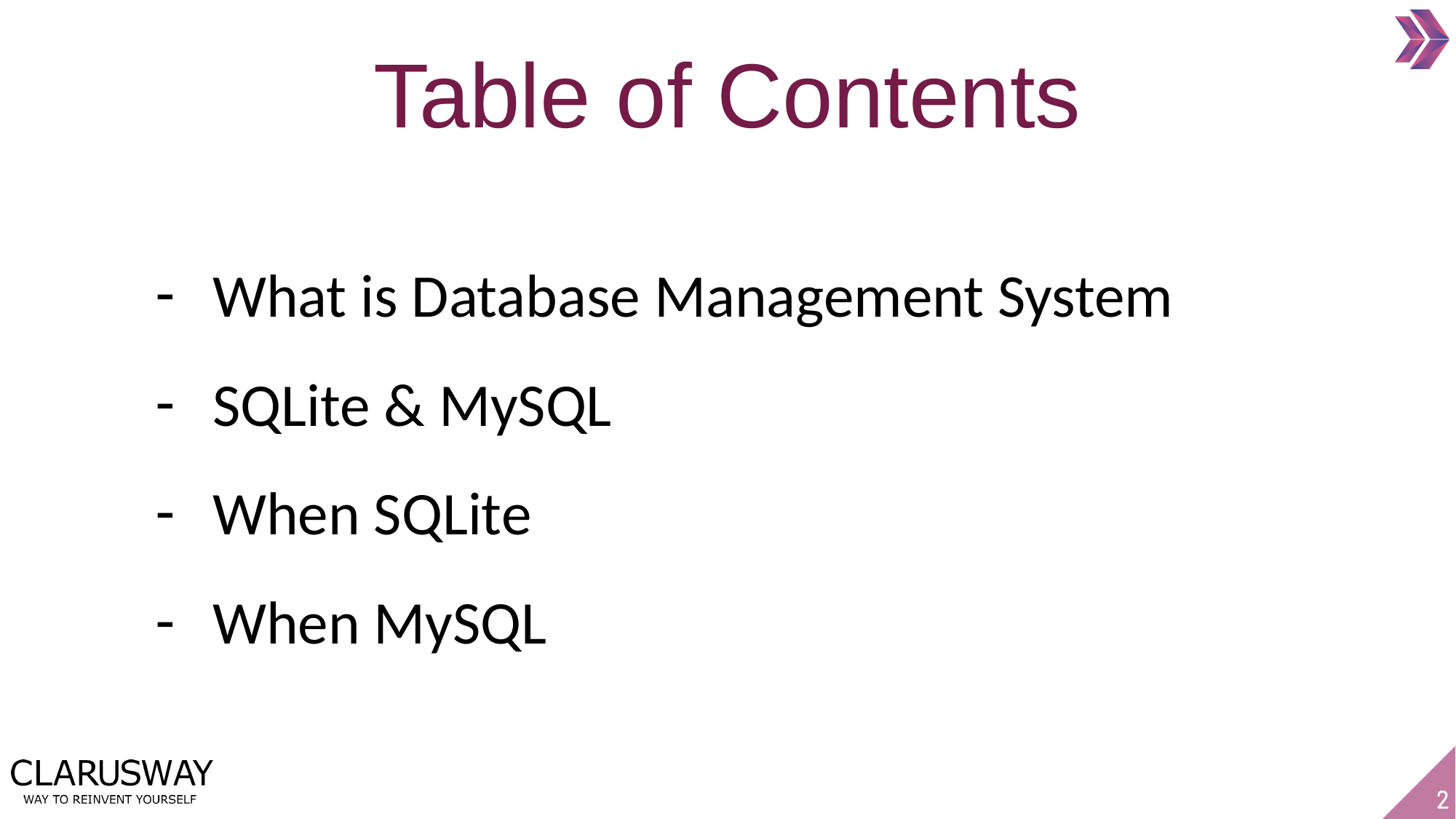

Table of Contents

What is Database Management System
SQLite & MySQL
When SQLite
When MySQL

2